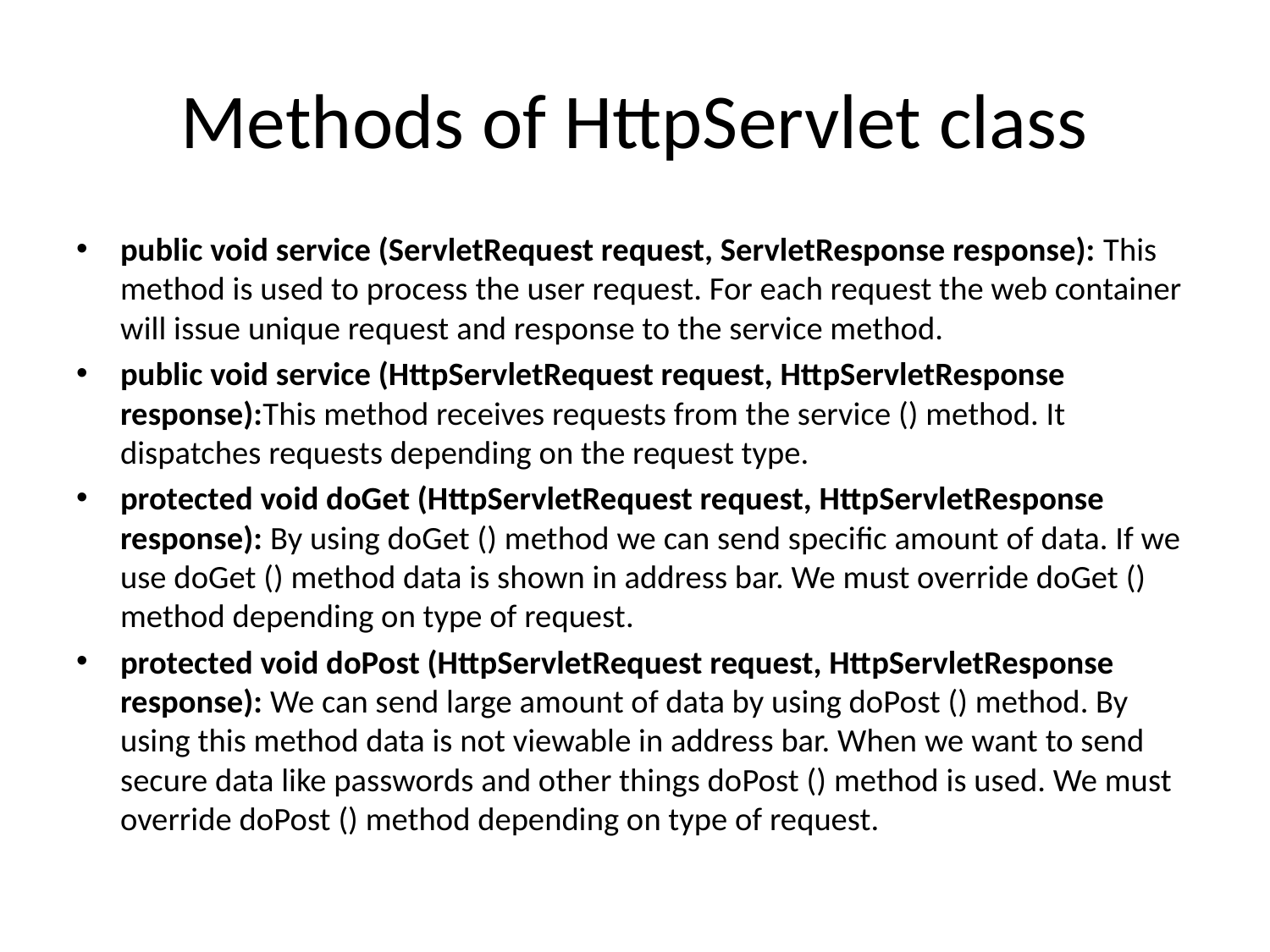

# Methods of HttpServlet class
public void service (ServletRequest request, ServletResponse response): This method is used to process the user request. For each request the web container will issue unique request and response to the service method.
public void service (HttpServletRequest request, HttpServletResponse response):This method receives requests from the service () method. It dispatches requests depending on the request type.
protected void doGet (HttpServletRequest request, HttpServletResponse response): By using doGet () method we can send specific amount of data. If we use doGet () method data is shown in address bar. We must override doGet () method depending on type of request.
protected void doPost (HttpServletRequest request, HttpServletResponse response): We can send large amount of data by using doPost () method. By using this method data is not viewable in address bar. When we want to send secure data like passwords and other things doPost () method is used. We must override doPost () method depending on type of request.